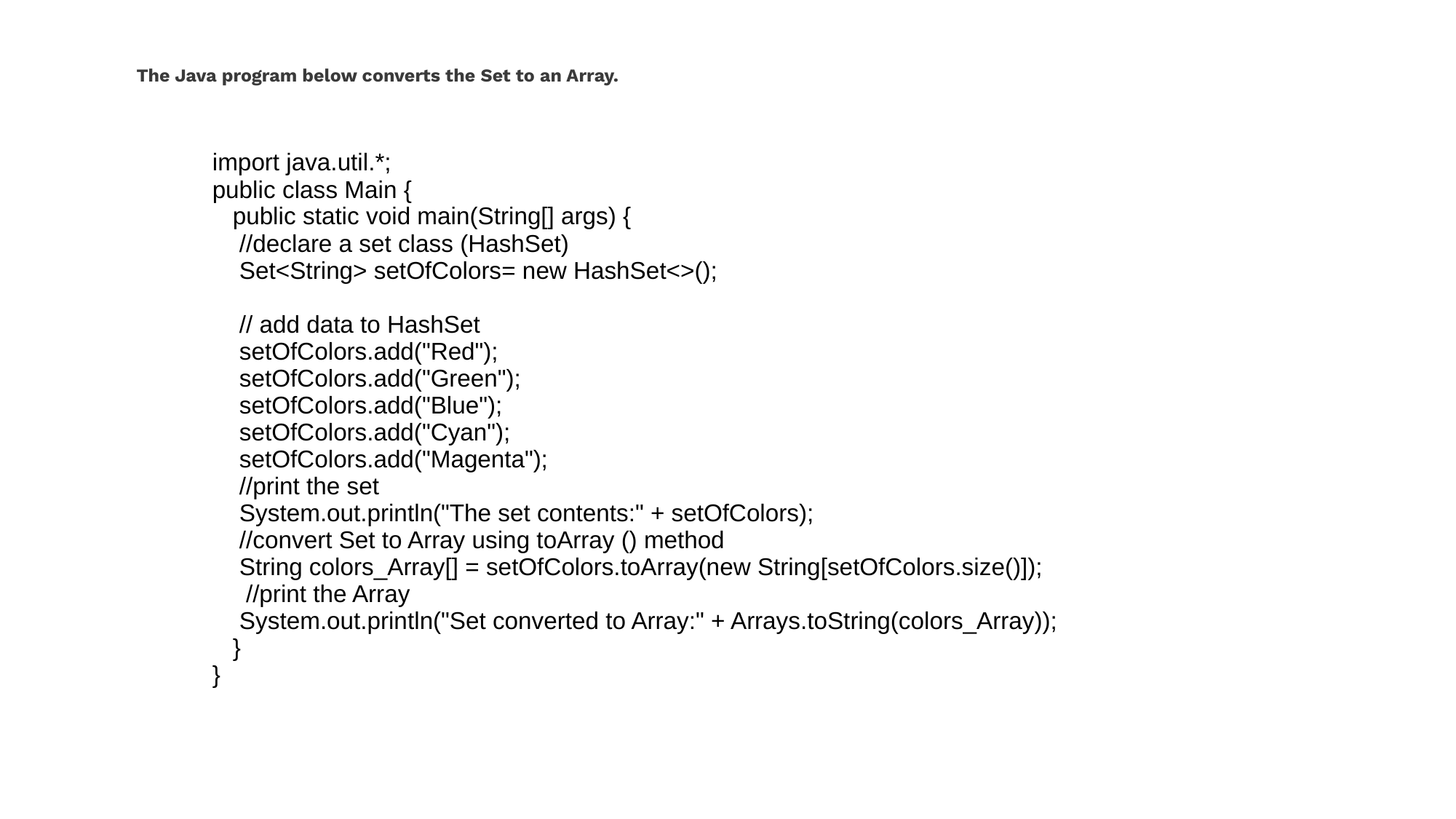

The Java program below converts the Set to an Array.

| import java.util.\*; public class Main {    public static void main(String[] args) {     //declare a set class (HashSet)     Set<String> setOfColors= new HashSet<>();       // add data to HashSet     setOfColors.add("Red");     setOfColors.add("Green");     setOfColors.add("Blue");     setOfColors.add("Cyan");     setOfColors.add("Magenta");     //print the set     System.out.println("The set contents:" + setOfColors);      //convert Set to Array using toArray () method     String colors\_Array[] = setOfColors.toArray(new String[setOfColors.size()]);      //print the Array     System.out.println("Set converted to Array:" + Arrays.toString(colors\_Array));    } } |
| --- |